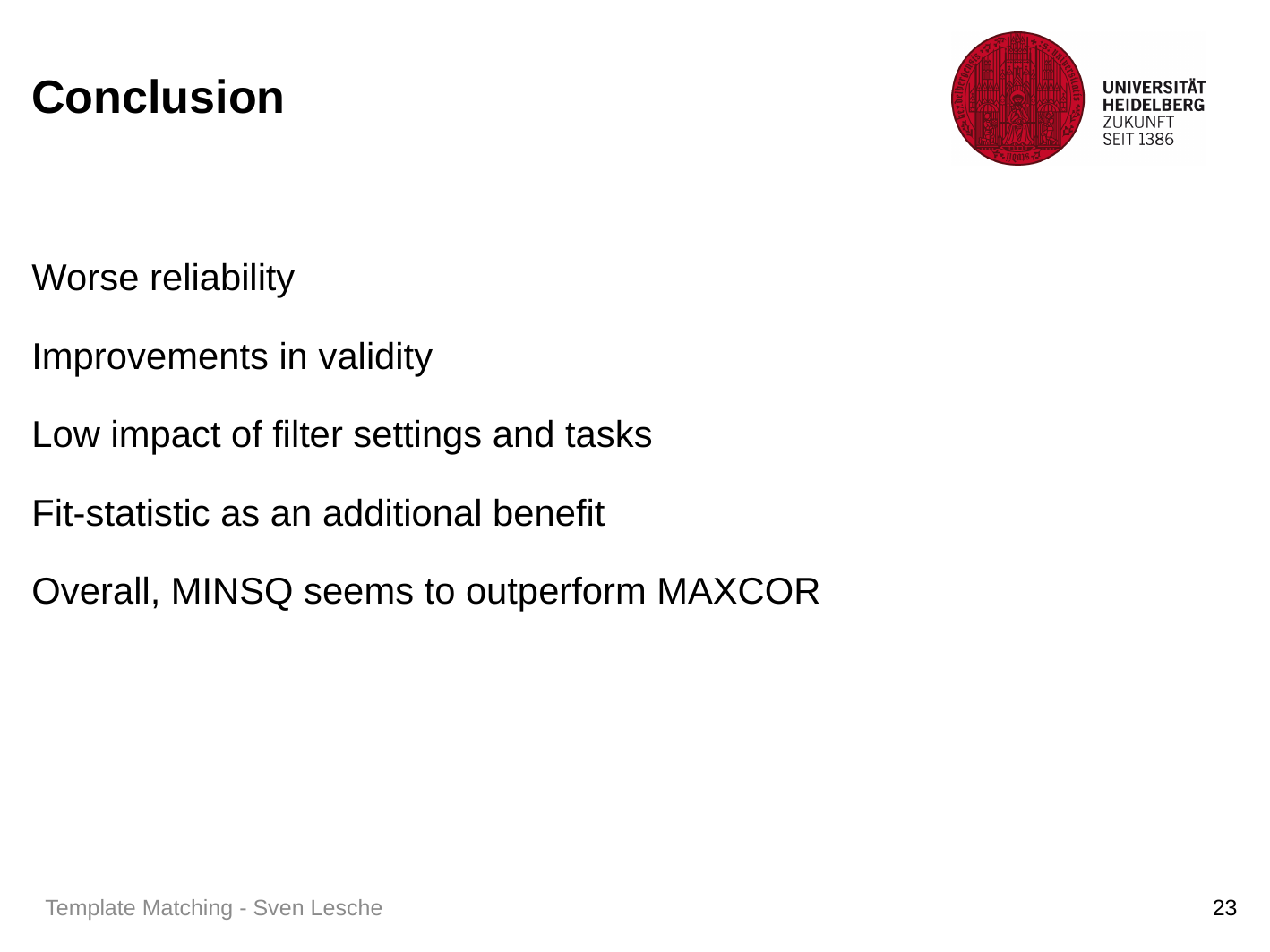

# Conclusion
Worse reliability

Improvements in validity

Low impact of filter settings and tasks

Fit-statistic as an additional benefit

Overall, MINSQ seems to outperform MAXCOR
Template Matching - Sven Lesche
23